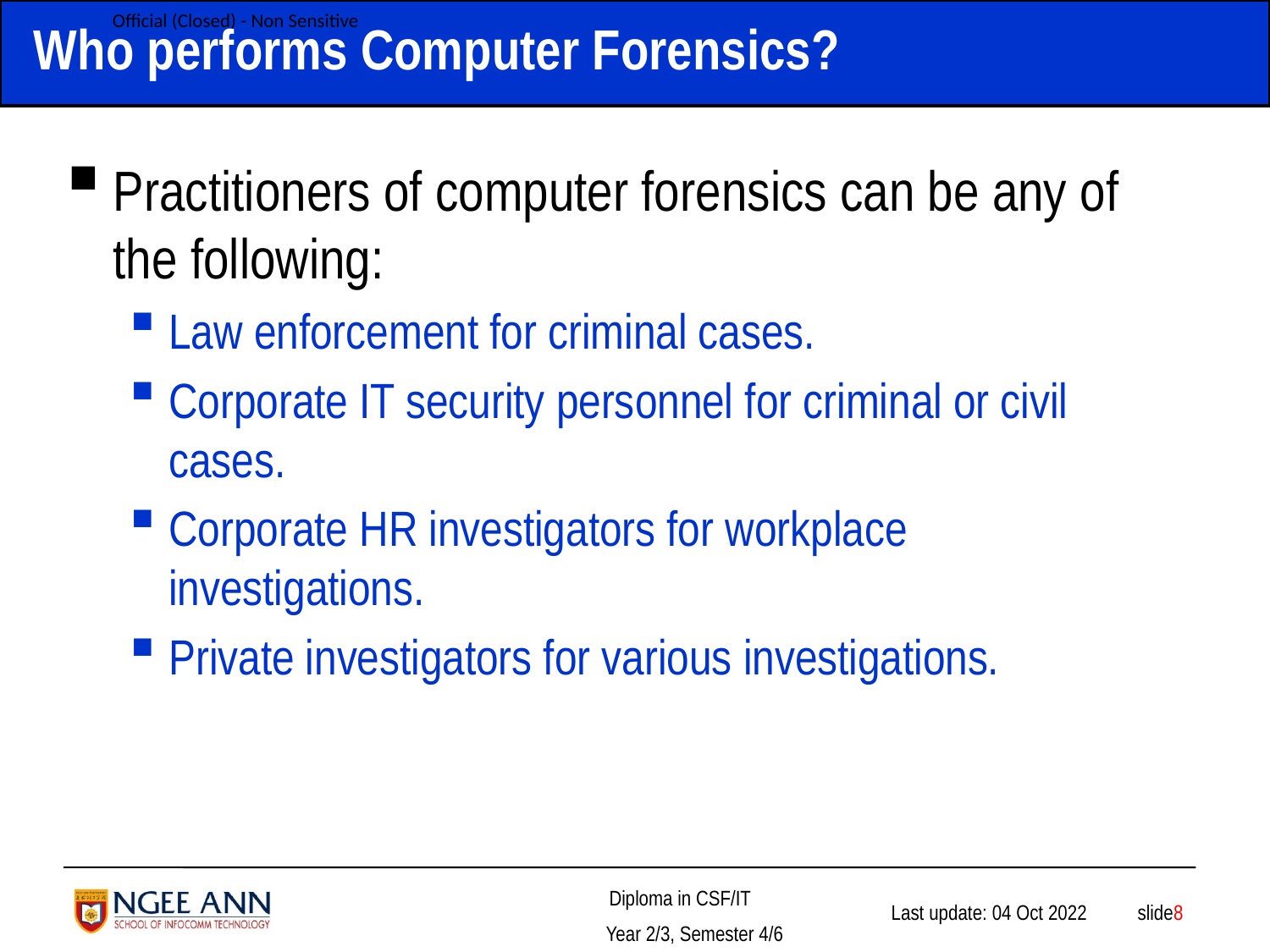

# Who performs Computer Forensics?
Practitioners of computer forensics can be any of the following:
Law enforcement for criminal cases.
Corporate IT security personnel for criminal or civil cases.
Corporate HR investigators for workplace investigations.
Private investigators for various investigations.
    slide8